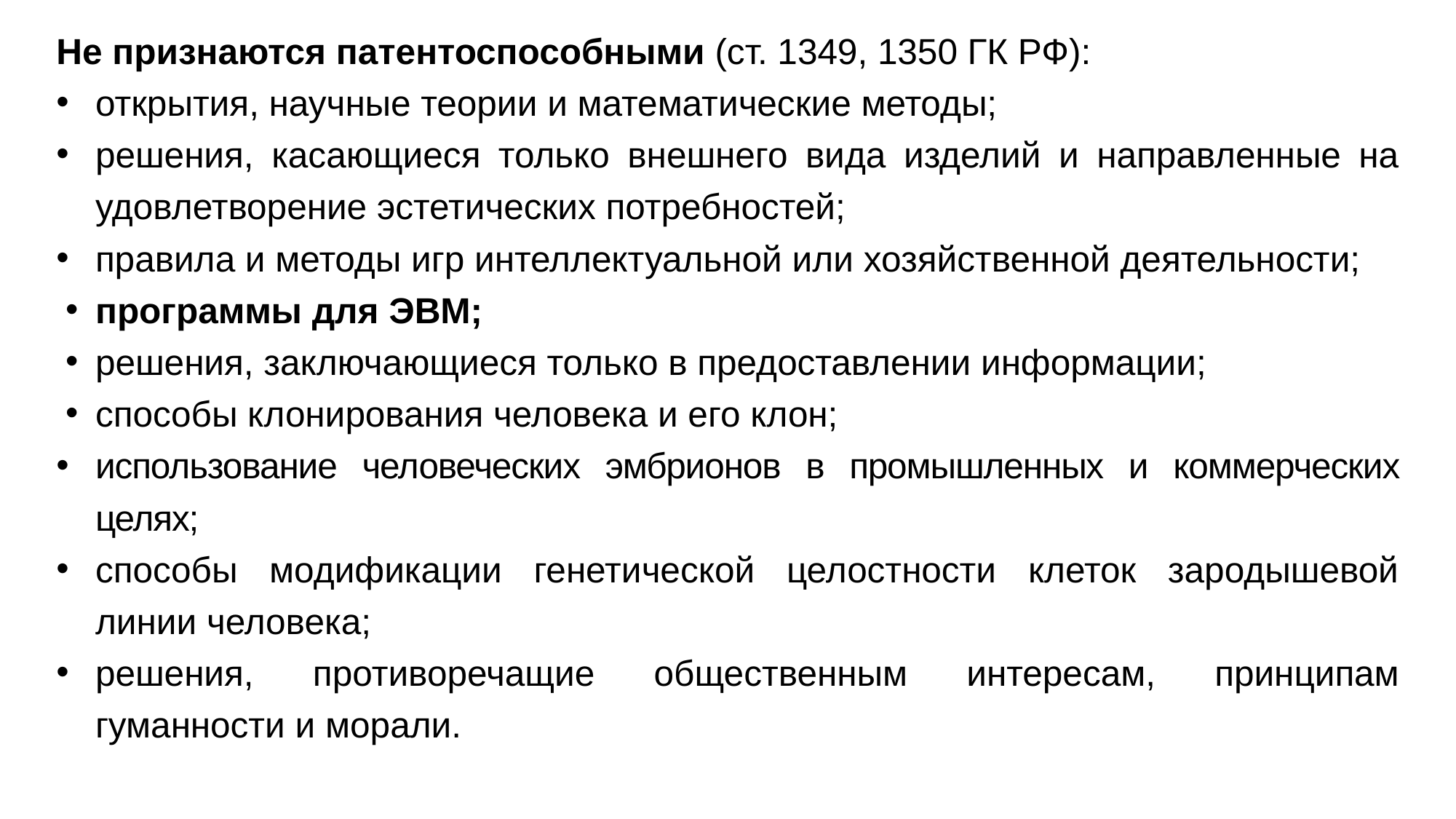

Не признаются патентоспособными (ст. 1349, 1350 ГК РФ):
открытия, научные теории и математические методы;
решения, касающиеся только внешнего вида изделий и направленные на удовлетворение эстетических потребностей;
правила и методы игр интеллектуальной или хозяйственной деятельности;
программы для ЭВМ;
решения, заключающиеся только в предоставлении информации;
способы клонирования человека и его клон;
использование человеческих эмбрионов в промышленных и коммерческих целях;
способы модификации генетической целостности клеток зародышевой линии человека;
решения, противоречащие общественным интересам, принципам гуманности и морали.